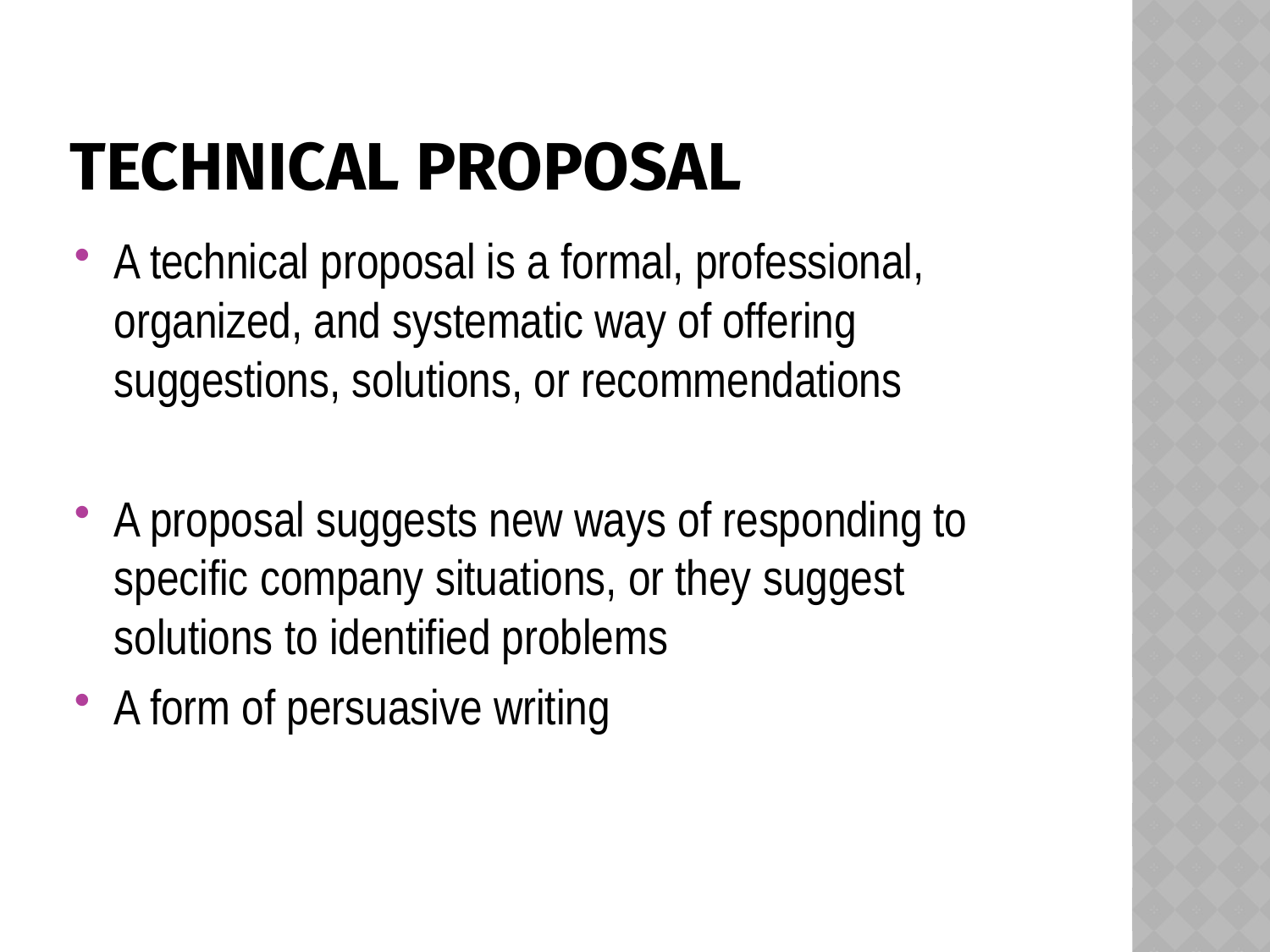

# Technical Proposal
A technical proposal is a formal, professional, organized, and systematic way of offering suggestions, solutions, or recommendations

A proposal suggests new ways of responding to specific company situations, or they suggest solutions to identified problems
A form of persuasive writing